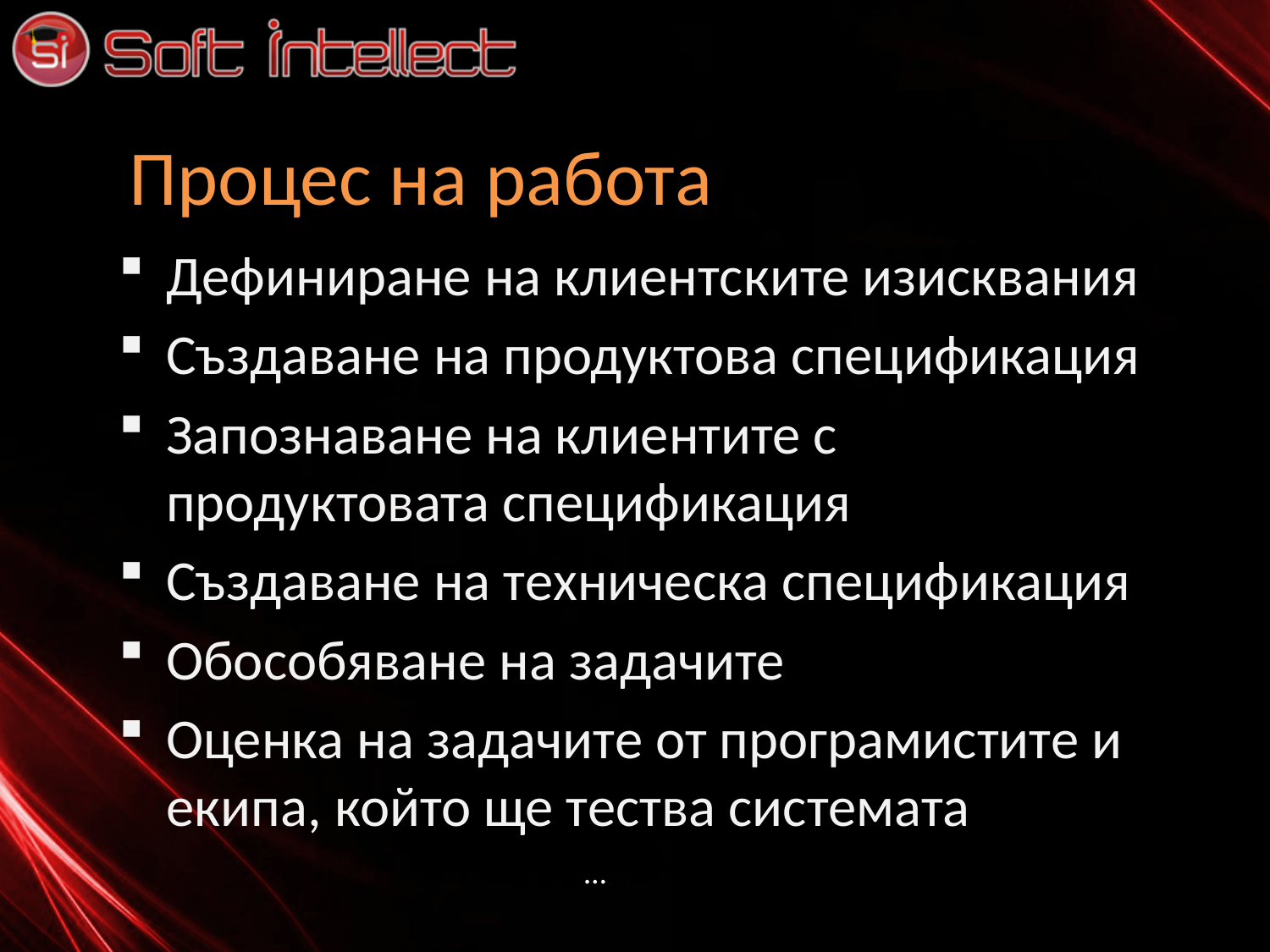

# Процес на работа
Дефиниране на клиентските изисквания
Създаване на продуктова спецификация
Запознаване на клиентите с продуктовата спецификация
Създаване на техническа спецификация
Обособяване на задачите
Оценка на задачите от програмистите и екипа, който ще тества системата

…